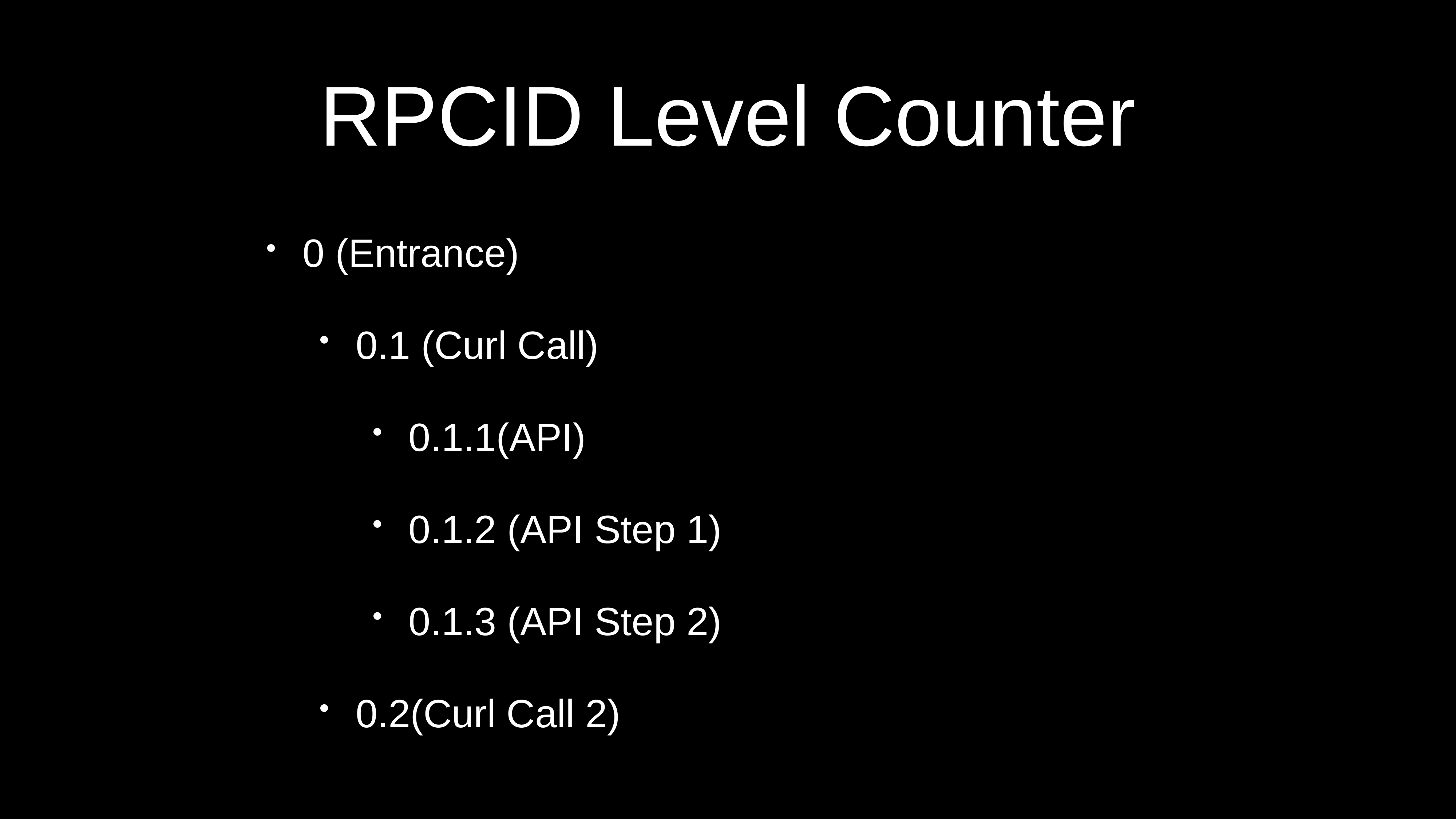

# RPCID Level Counter
0 (Entrance)
0.1 (Curl Call)
0.1.1(API)
0.1.2 (API Step 1)
0.1.3 (API Step 2)
0.2(Curl Call 2)